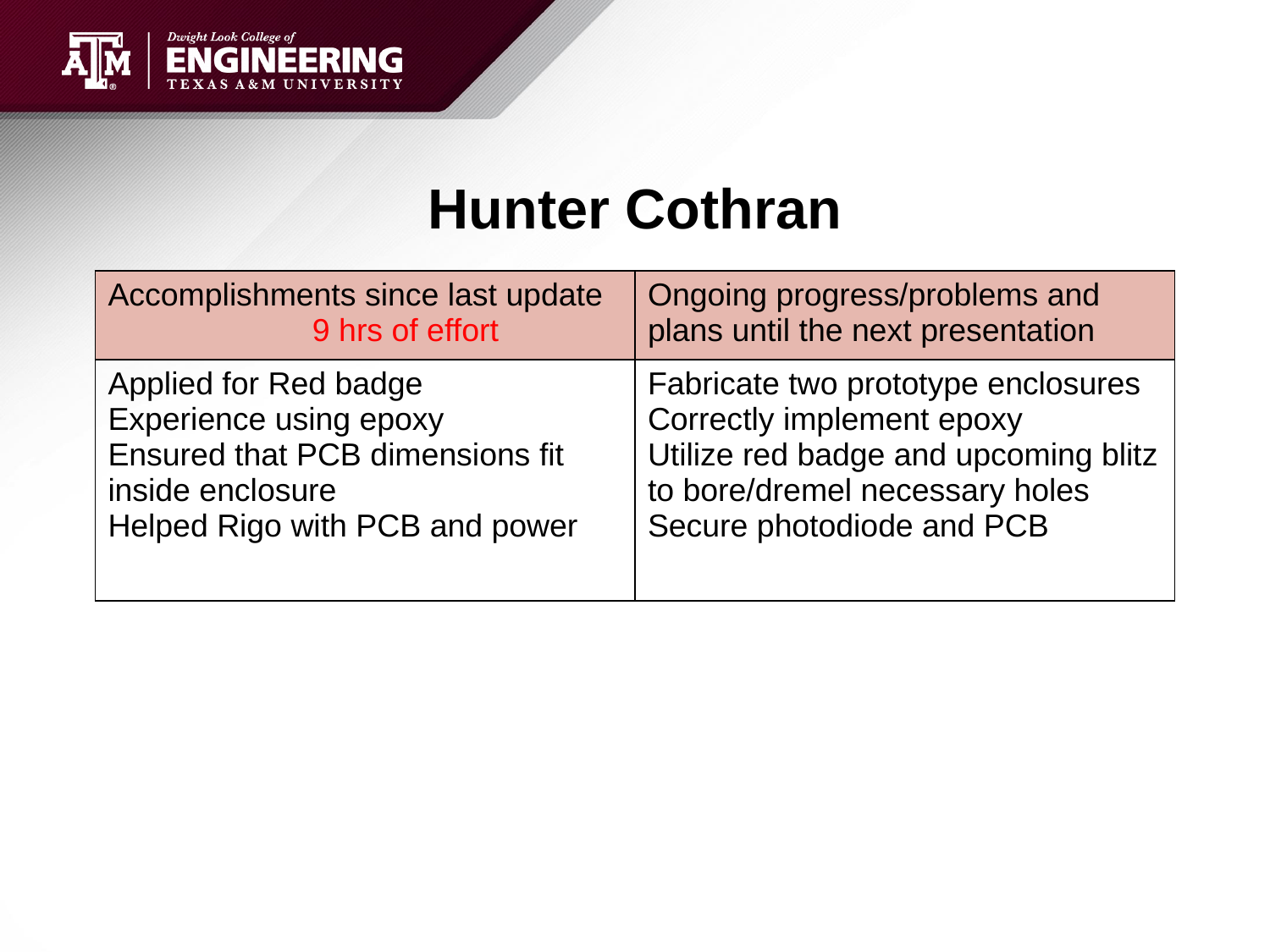

# Hunter Cothran
| Accomplishments since last update 9 hrs of effort | Ongoing progress/problems and plans until the next presentation |
| --- | --- |
| Applied for Red badge Experience using epoxy Ensured that PCB dimensions fit inside enclosure Helped Rigo with PCB and power | Fabricate two prototype enclosures Correctly implement epoxy Utilize red badge and upcoming blitz to bore/dremel necessary holes Secure photodiode and PCB |